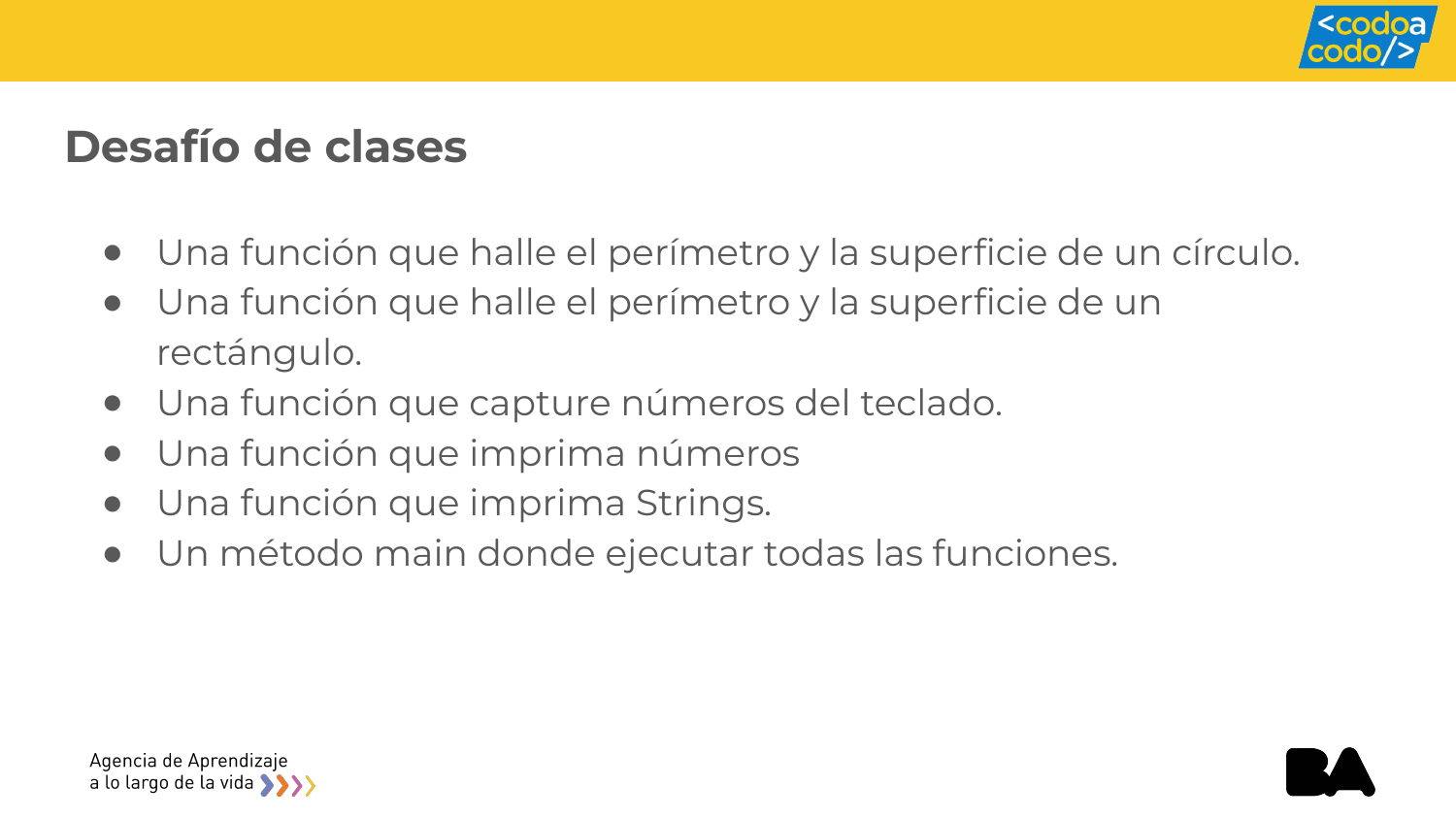

# Desafío de clases

Una función que halle el perímetro y la superficie de un círculo.
Una función que halle el perímetro y la superficie de un rectángulo.
Una función que capture números del teclado.
Una función que imprima números
Una función que imprima Strings.
Un método main donde ejecutar todas las funciones.